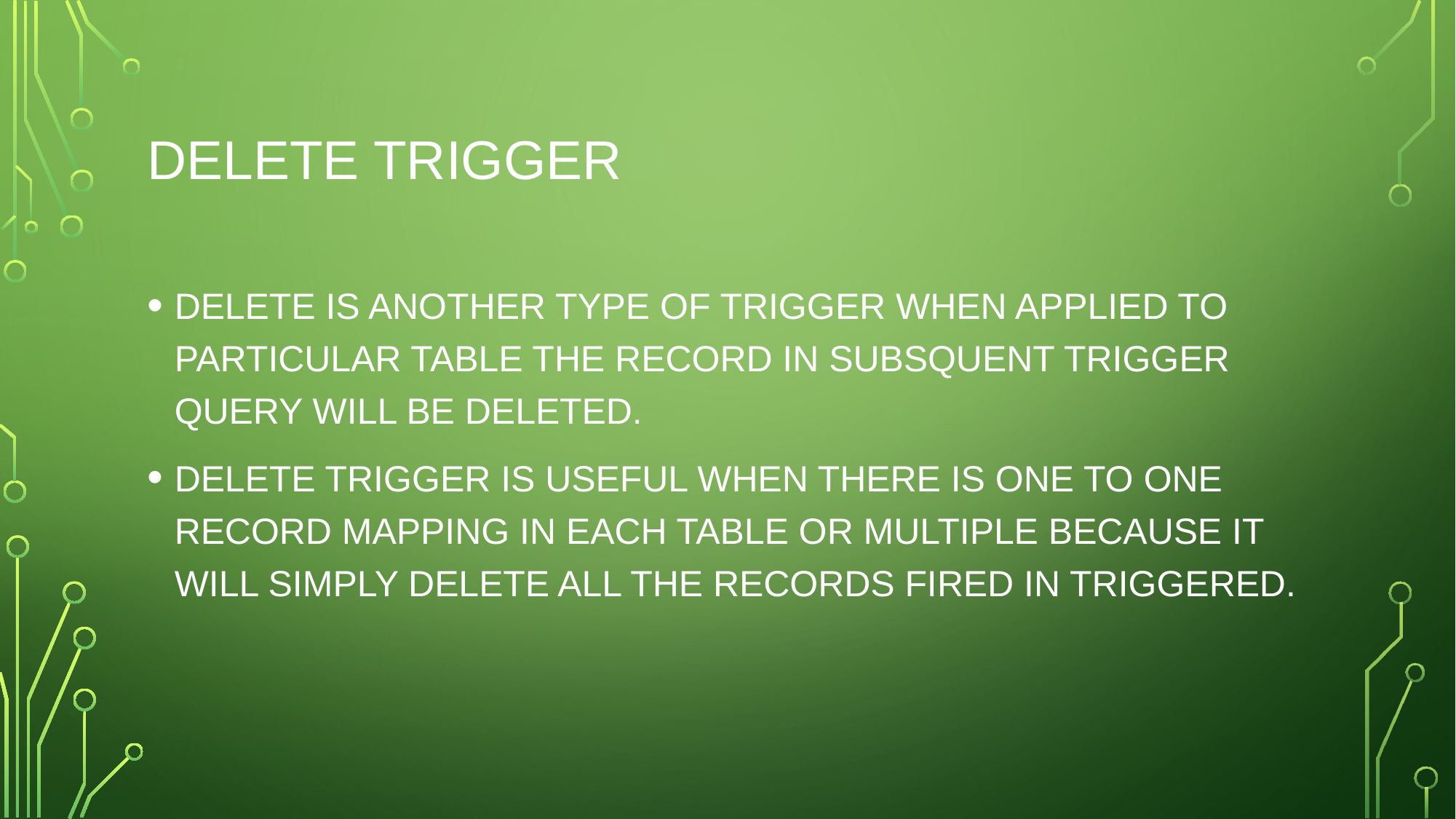

# Delete trigger
DELETE IS ANOTHER TYPE OF TRIGGER WHEN APPLIED TO PARTICULAR TABLE THE RECORD IN SUBSQUENT TRIGGER QUERY WILL BE DELETED.
DELETE TRIGGER IS USEFUL WHEN THERE IS ONE TO ONE RECORD MAPPING IN EACH TABLE OR MULTIPLE BECAUSE IT WILL SIMPLY DELETE ALL THE RECORDS FIRED IN TRIGGERED.